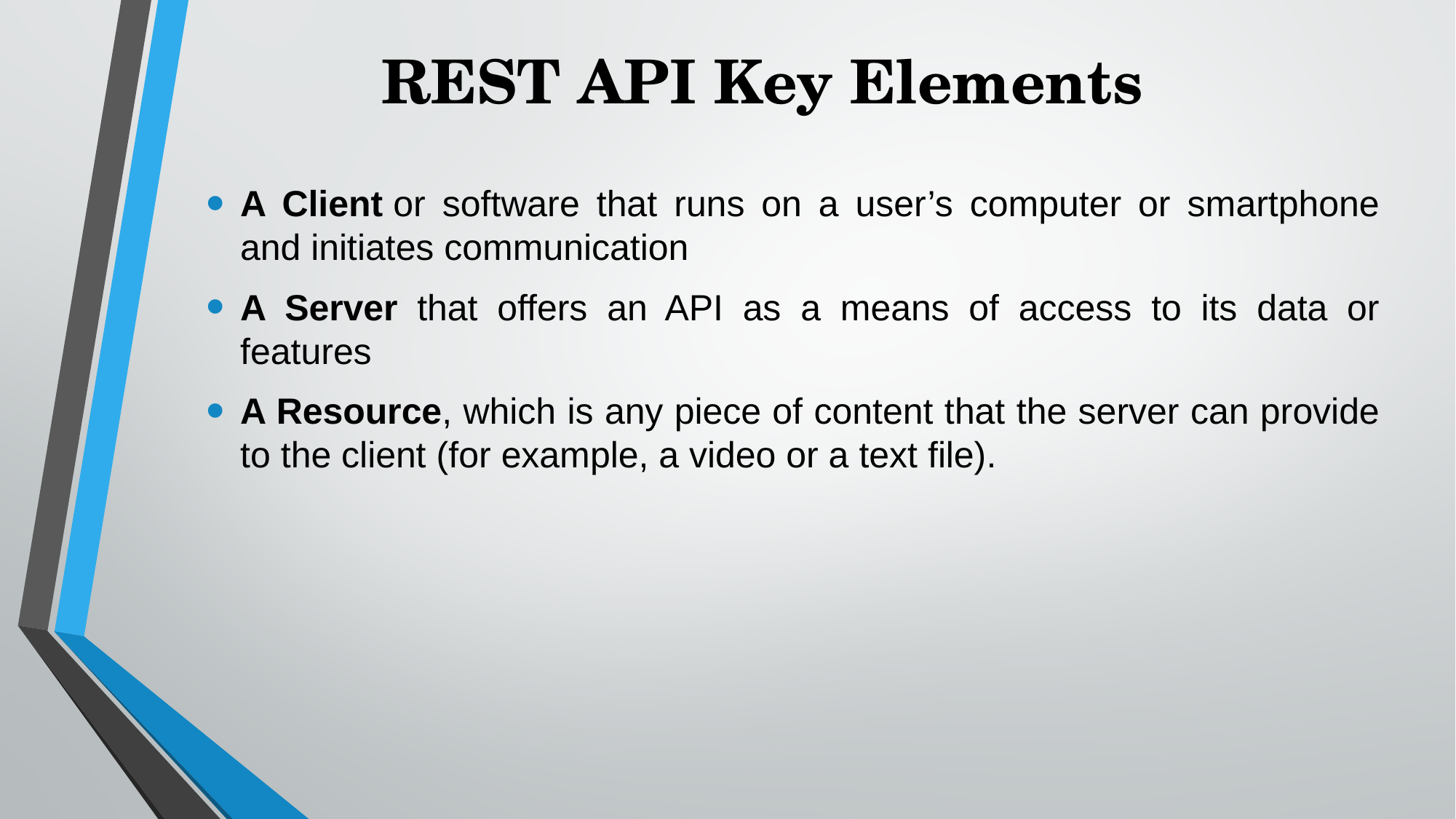

# REST API Key Elements
A Client or software that runs on a user’s computer or smartphone and initiates communication
A Server that offers an API as a means of access to its data or features
A Resource, which is any piece of content that the server can provide to the client (for example, a video or a text file).